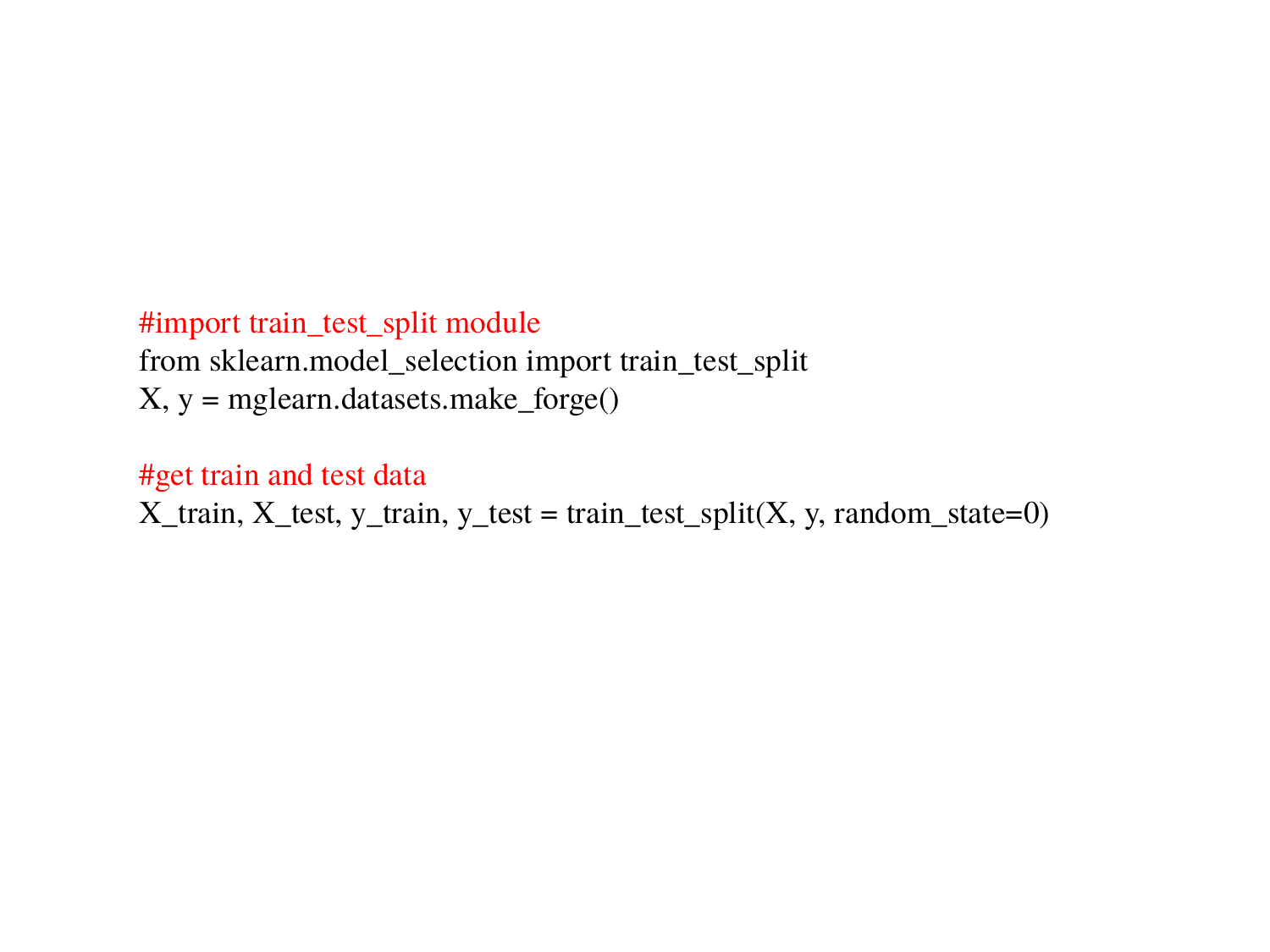

#import train_test_split module
from sklearn.model_selection import train_test_split
X, y = mglearn.datasets.make_forge()

#get train and test data
X_train, X_test, y_train, y_test = train_test_split(X, y, random_state=0)